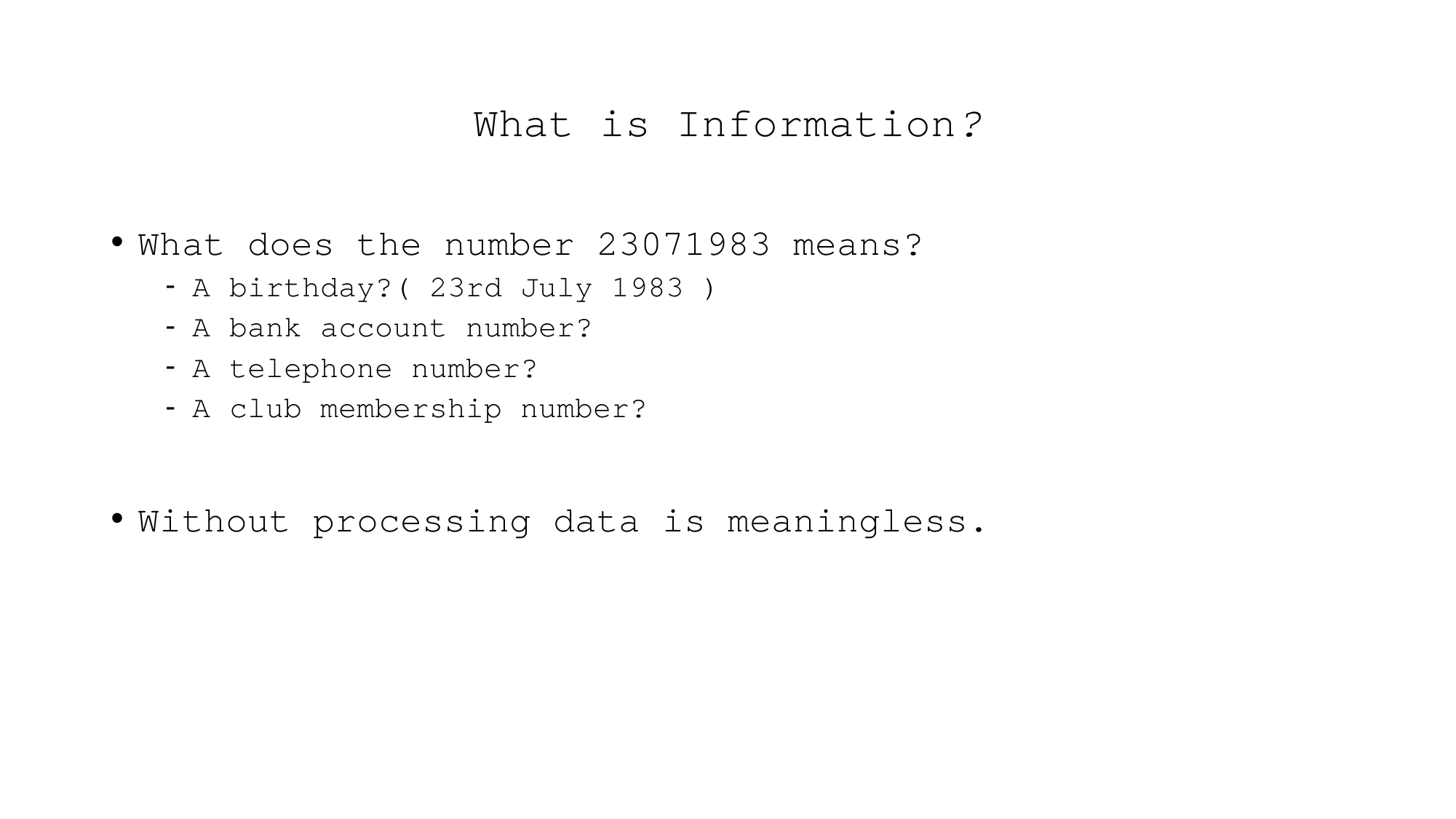

# What is Information?
What does the number 23071983 means?
A birthday?( 23rd July 1983 )
A bank account number?
A telephone number?
A club membership number?

Without processing data is meaningless.